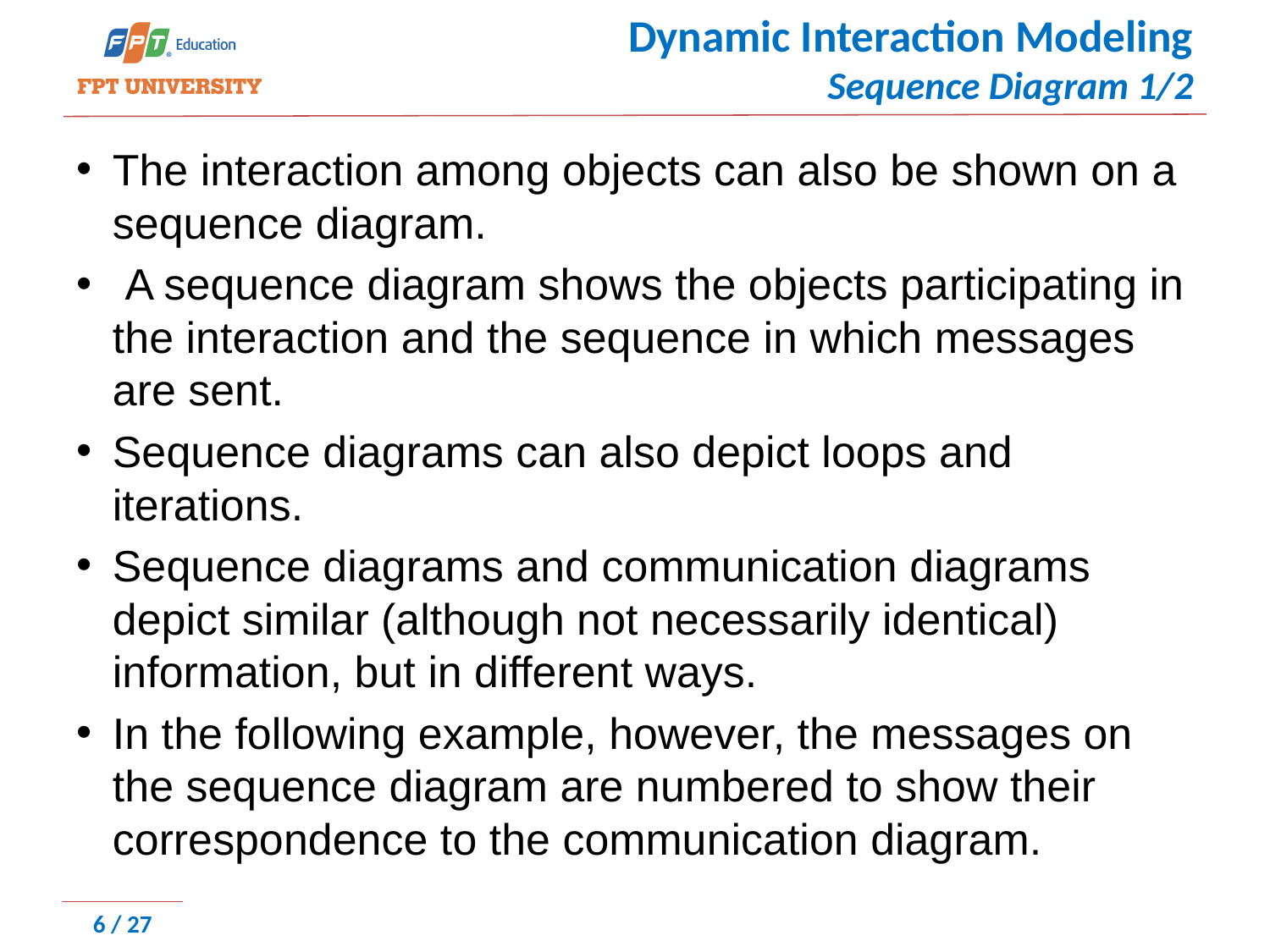

# Dynamic Interaction Modeling Sequence Diagram 1/2
The interaction among objects can also be shown on a sequence diagram.
 A sequence diagram shows the objects participating in the interaction and the sequence in which messages are sent.
Sequence diagrams can also depict loops and iterations.
Sequence diagrams and communication diagrams depict similar (although not necessarily identical) information, but in different ways.
In the following example, however, the messages on the sequence diagram are numbered to show their correspondence to the communication diagram.